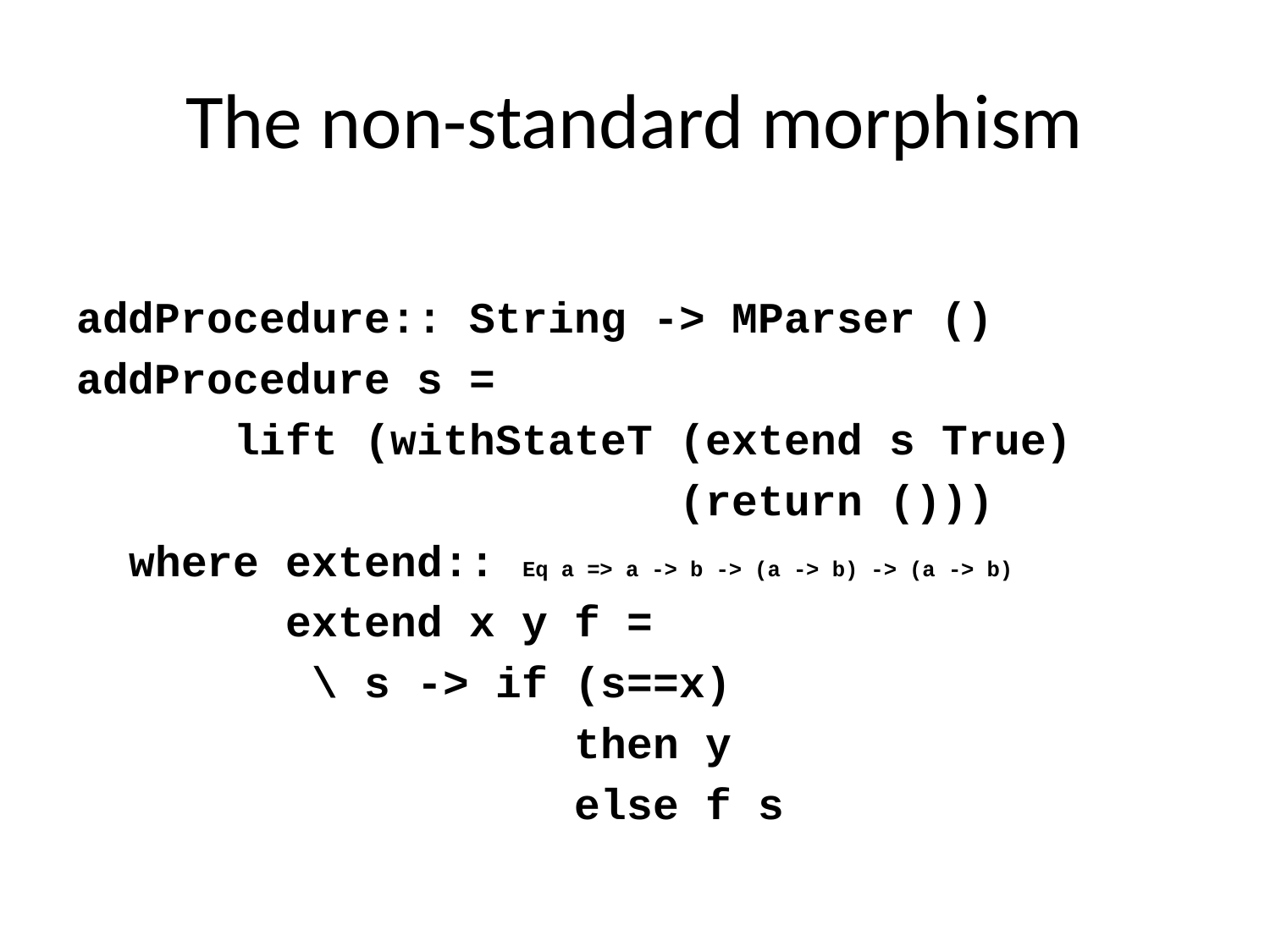

# The non-standard morphism

addProcedure:: String -> MParser ()
addProcedure s =
      lift (withStateT (extend s True)
                       (return ()))
  where extend:: Eq a => a -> b -> (a -> b) -> (a -> b)
        extend x y f =
         \ s -> if (s==x)
                   then y
                   else f s